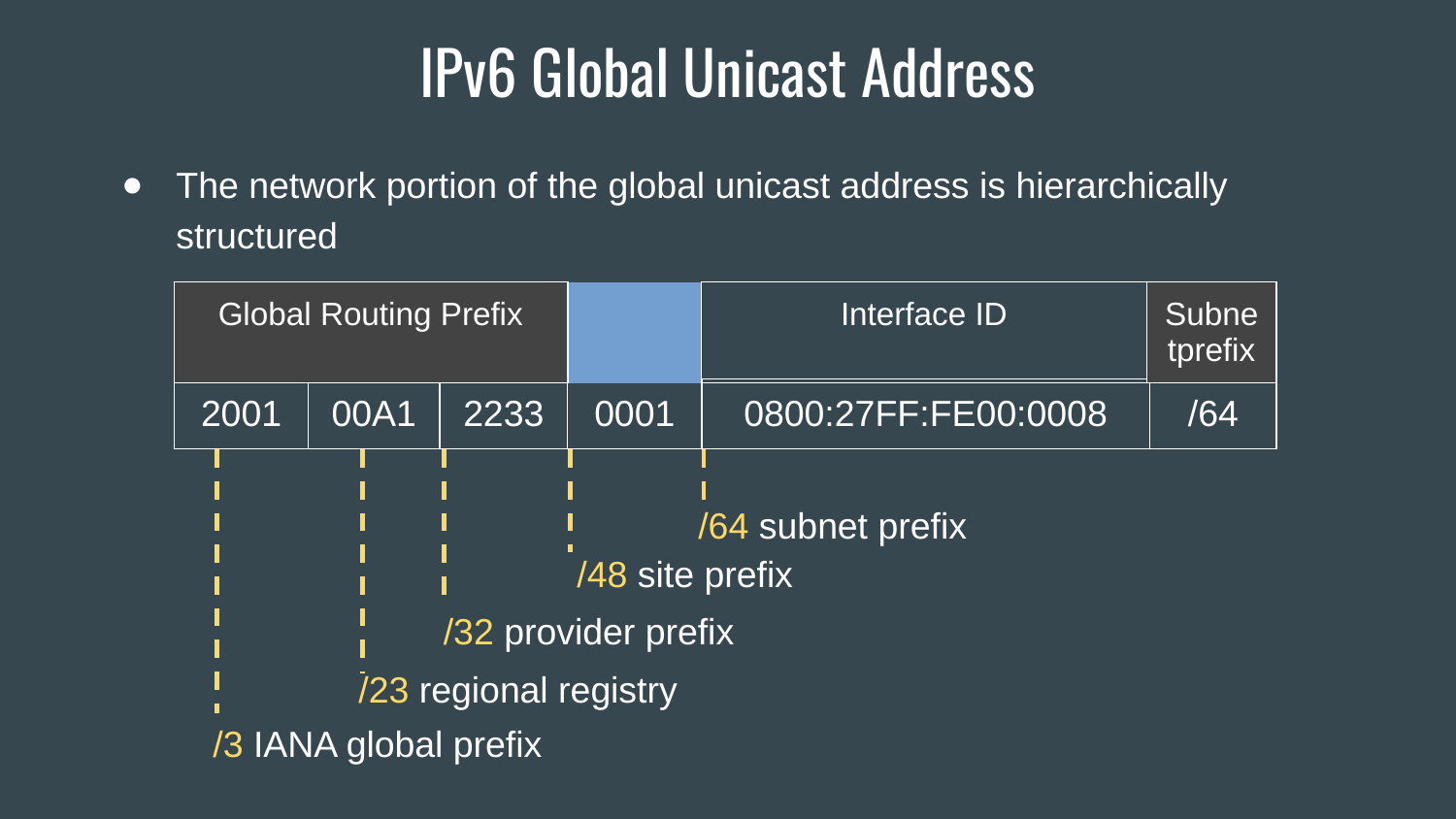

# IPv6 Global Unicast Address
The network portion of the global unicast address is hierarchically structured
| Global Routing Prefix |  |  | Subnet | Interface ID | prefix |
| --- | --- | --- | --- | --- | --- |
| 2001 | 00A1 | 2233 | 0001 | 0800:27FF:FE00:0008 | /64 |
| --- | --- | --- | --- | --- | --- |
/64 subnet prefix
/48 site prefix
/32 provider prefix
/23 regional registry
/3 IANA global prefix